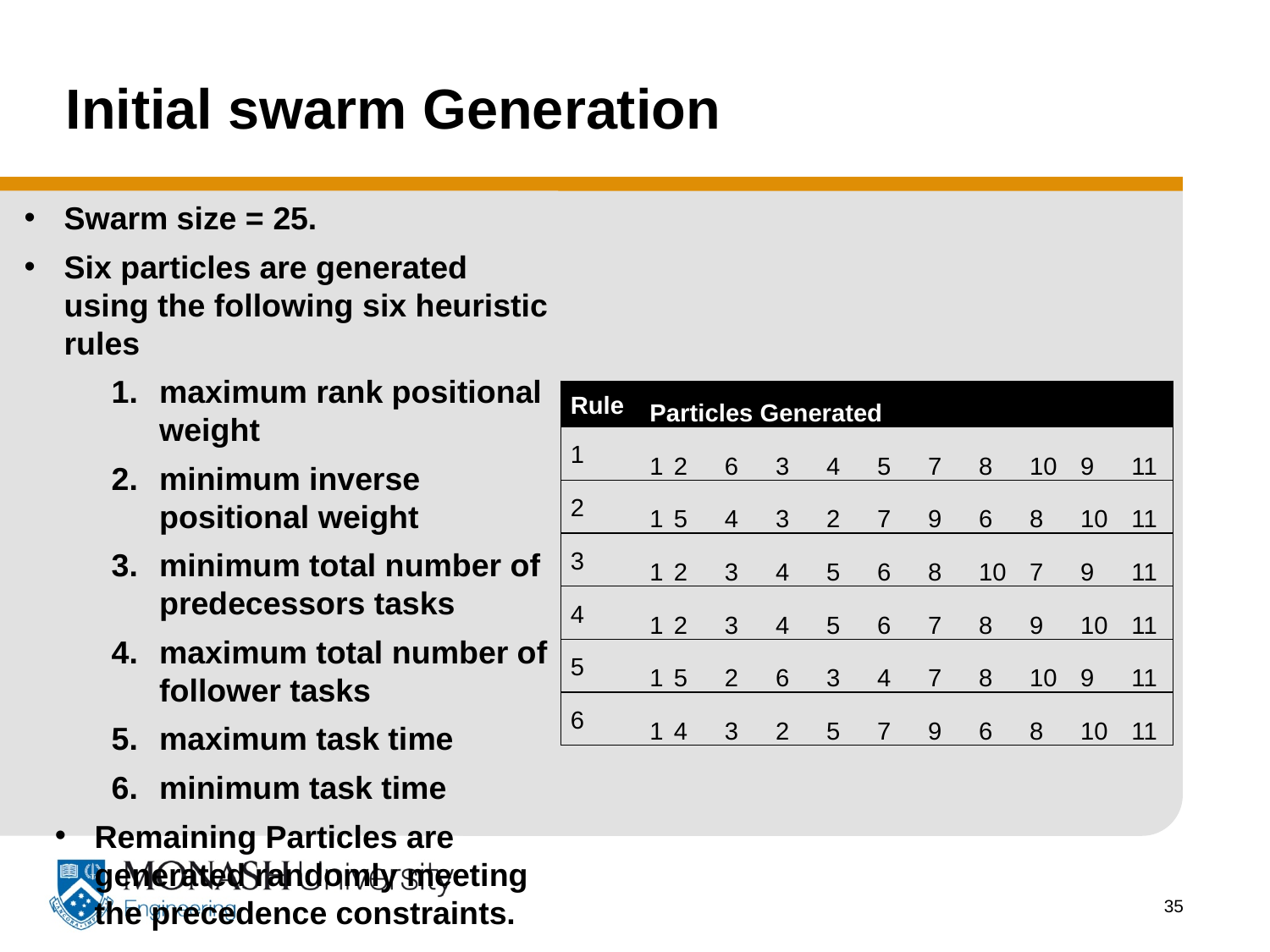

# Initial swarm Generation

Swarm size = 25.
Six particles are generated using the following six heuristic rules
maximum rank positional weight
minimum inverse positional weight
minimum total number of predecessors tasks
maximum total number of follower tasks
maximum task time
minimum task time
Remaining Particles are generated randomly meeting the precedence constraints.

| Rule | Particles Generated |  |  |  |  |  |  |  |  |  |  |
| --- | --- | --- | --- | --- | --- | --- | --- | --- | --- | --- | --- |
| 1 | 1 | 2 | 6 | 3 | 4 | 5 | 7 | 8 | 10 | 9 | 11 |
| 2 | 1 | 5 | 4 | 3 | 2 | 7 | 9 | 6 | 8 | 10 | 11 |
| 3 | 1 | 2 | 3 | 4 | 5 | 6 | 8 | 10 | 7 | 9 | 11 |
| 4 | 1 | 2 | 3 | 4 | 5 | 6 | 7 | 8 | 9 | 10 | 11 |
| 5 | 1 | 5 | 2 | 6 | 3 | 4 | 7 | 8 | 10 | 9 | 11 |
| 6 | 1 | 4 | 3 | 2 | 5 | 7 | 9 | 6 | 8 | 10 | 11 |